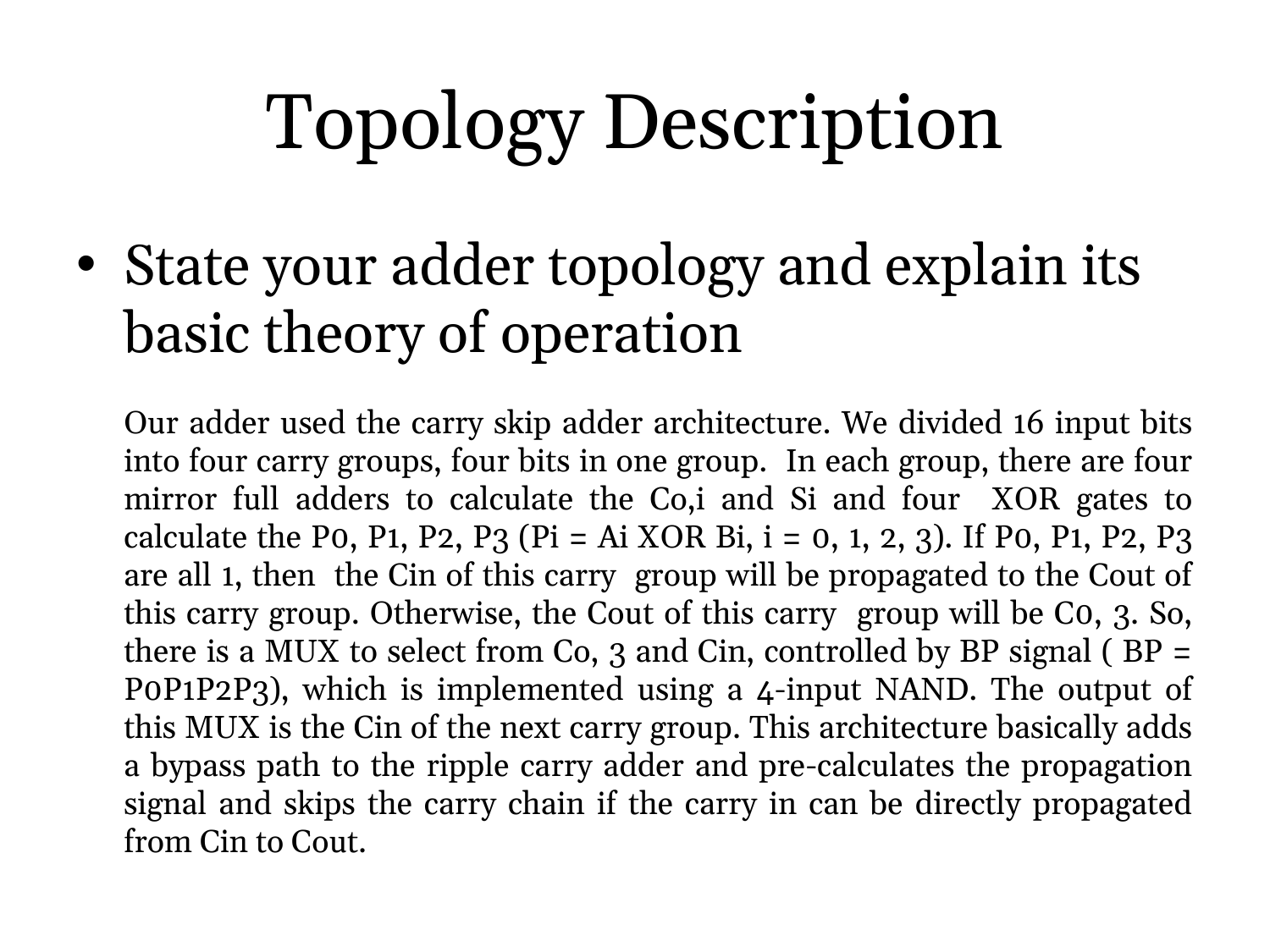

# Topology Description
State your adder topology and explain its basic theory of operation

Our adder used the carry skip adder architecture. We divided 16 input bits into four carry groups, four bits in one group.  In each group, there are four mirror full adders to calculate the Co,i and Si and four  XOR gates to calculate the P0, P1, P2, P3 (Pi = Ai XOR Bi, i = 0, 1, 2, 3). If P0, P1, P2, P3 are all 1, then  the Cin of this carry  group will be propagated to the Cout of this carry group. Otherwise, the Cout of this carry  group will be C0, 3. So, there is a MUX to select from Co, 3 and Cin, controlled by BP signal ( BP = P0P1P2P3), which is implemented using a 4-input NAND. The output of this MUX is the Cin of the next carry group. This architecture basically adds a bypass path to the ripple carry adder and pre-calculates the propagation signal and skips the carry chain if the carry in can be directly propagated from Cin to Cout.